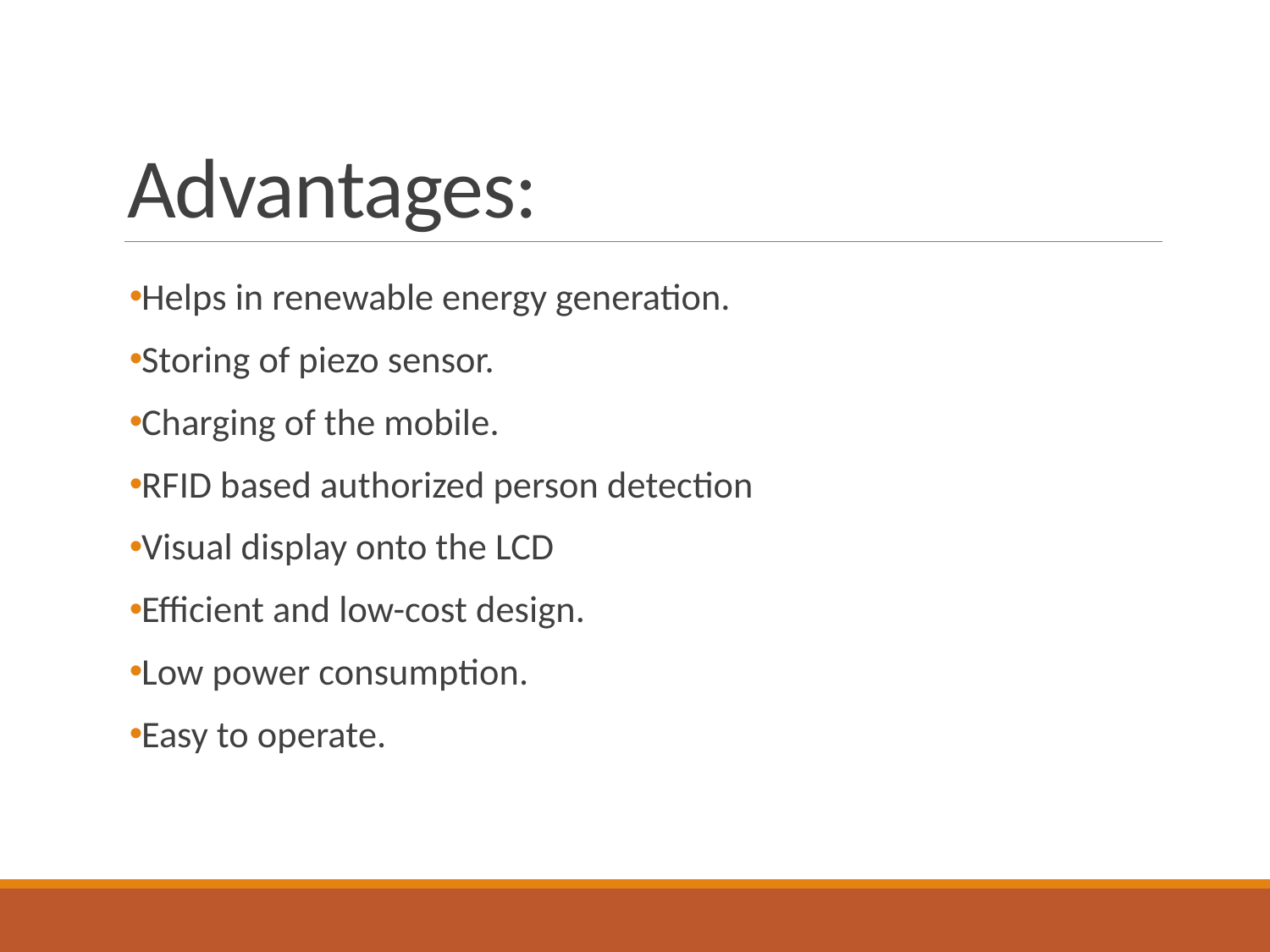

# Advantages:
Helps in renewable energy generation.
Storing of piezo sensor.
Charging of the mobile.
RFID based authorized person detection
Visual display onto the LCD
Efficient and low-cost design.
Low power consumption.
Easy to operate.